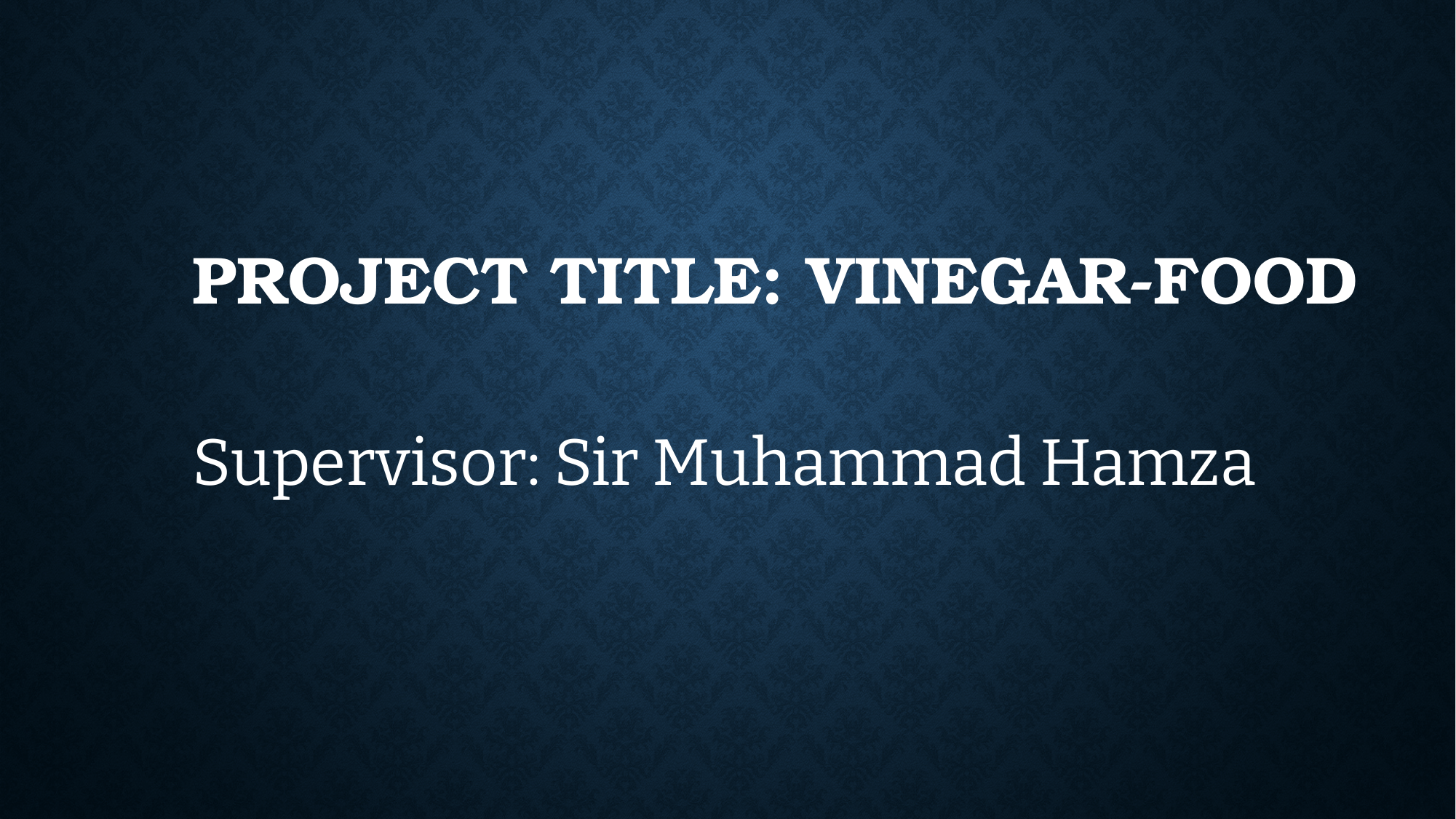

# Project Title: Vinegar-Food
Supervisor: Sir Muhammad Hamza